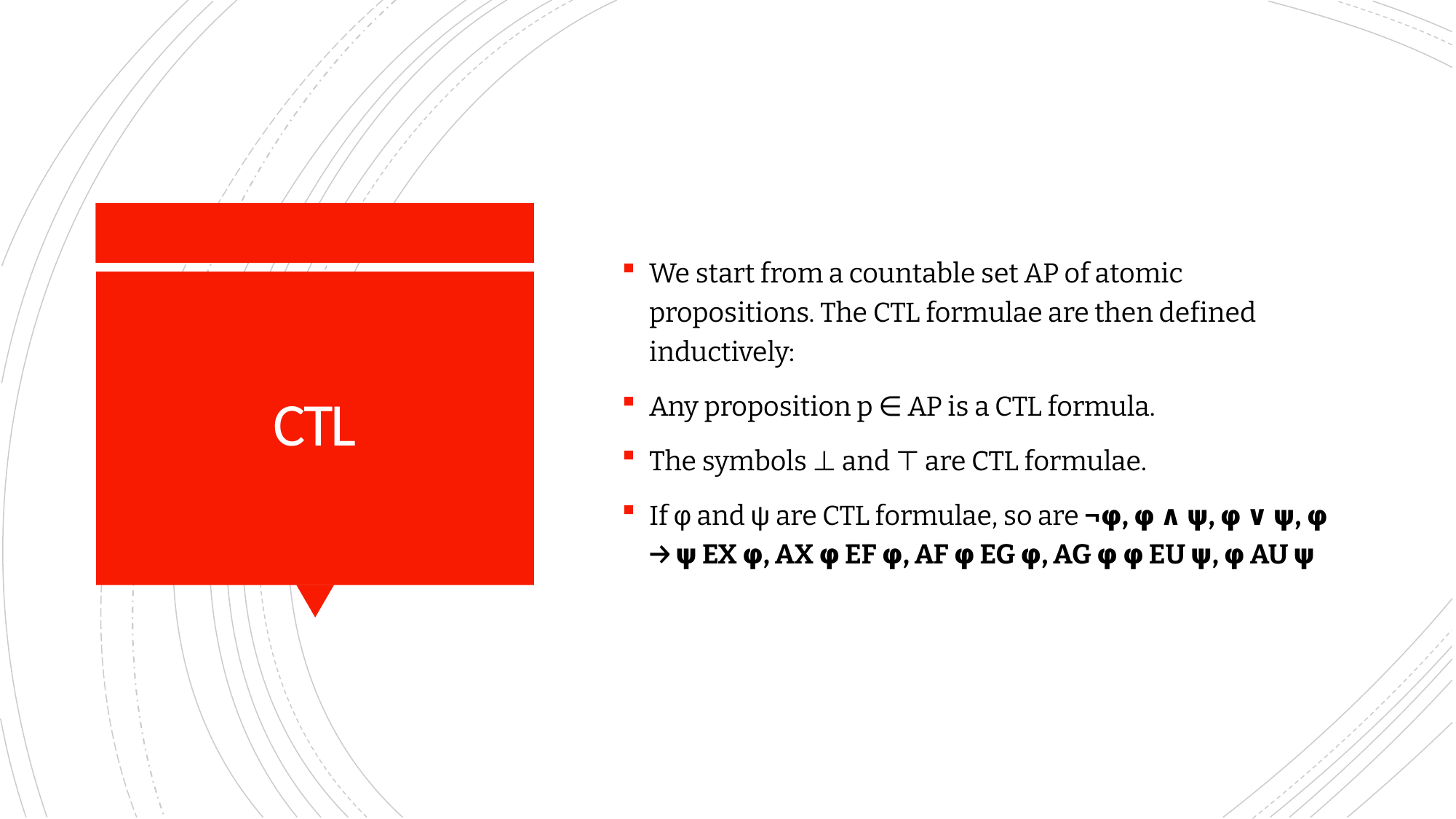

We start from a countable set AP of atomic propositions. The CTL formulae are then defined inductively:
Any proposition p ∈ AP is a CTL formula.
The symbols ⊥ and ⊤ are CTL formulae.
If φ and ψ are CTL formulae, so are ¬φ, φ ∧ ψ, φ ∨ ψ, φ → ψ EX φ, AX φ EF φ, AF φ EG φ, AG φ φ EU ψ, φ AU ψ
# CTL